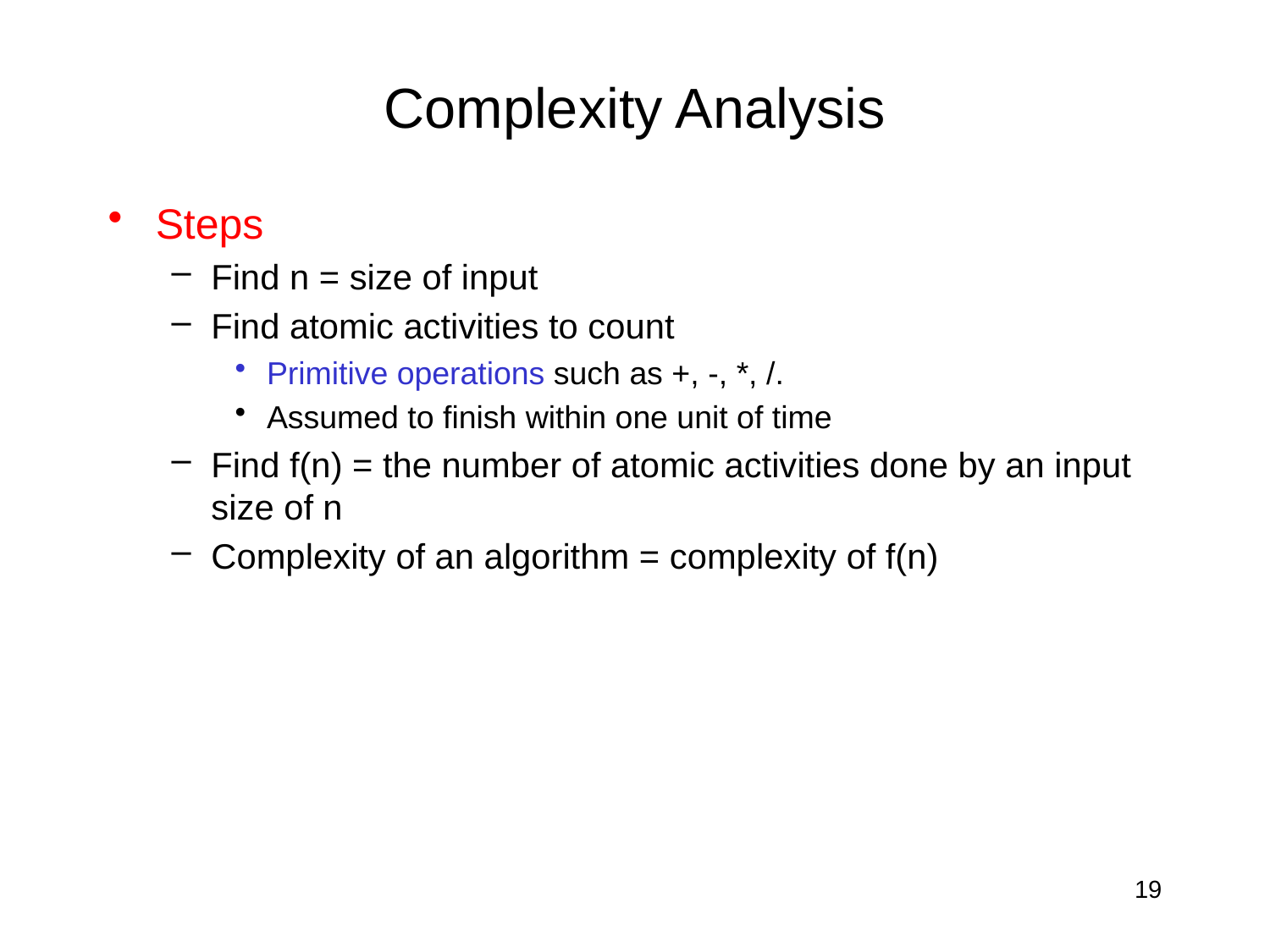

# Complexity Analysis
Steps
Find n = size of input
Find atomic activities to count
Primitive operations such as +, -, *, /.
Assumed to finish within one unit of time
Find f(n) = the number of atomic activities done by an input size of n
Complexity of an algorithm = complexity of f(n)
19